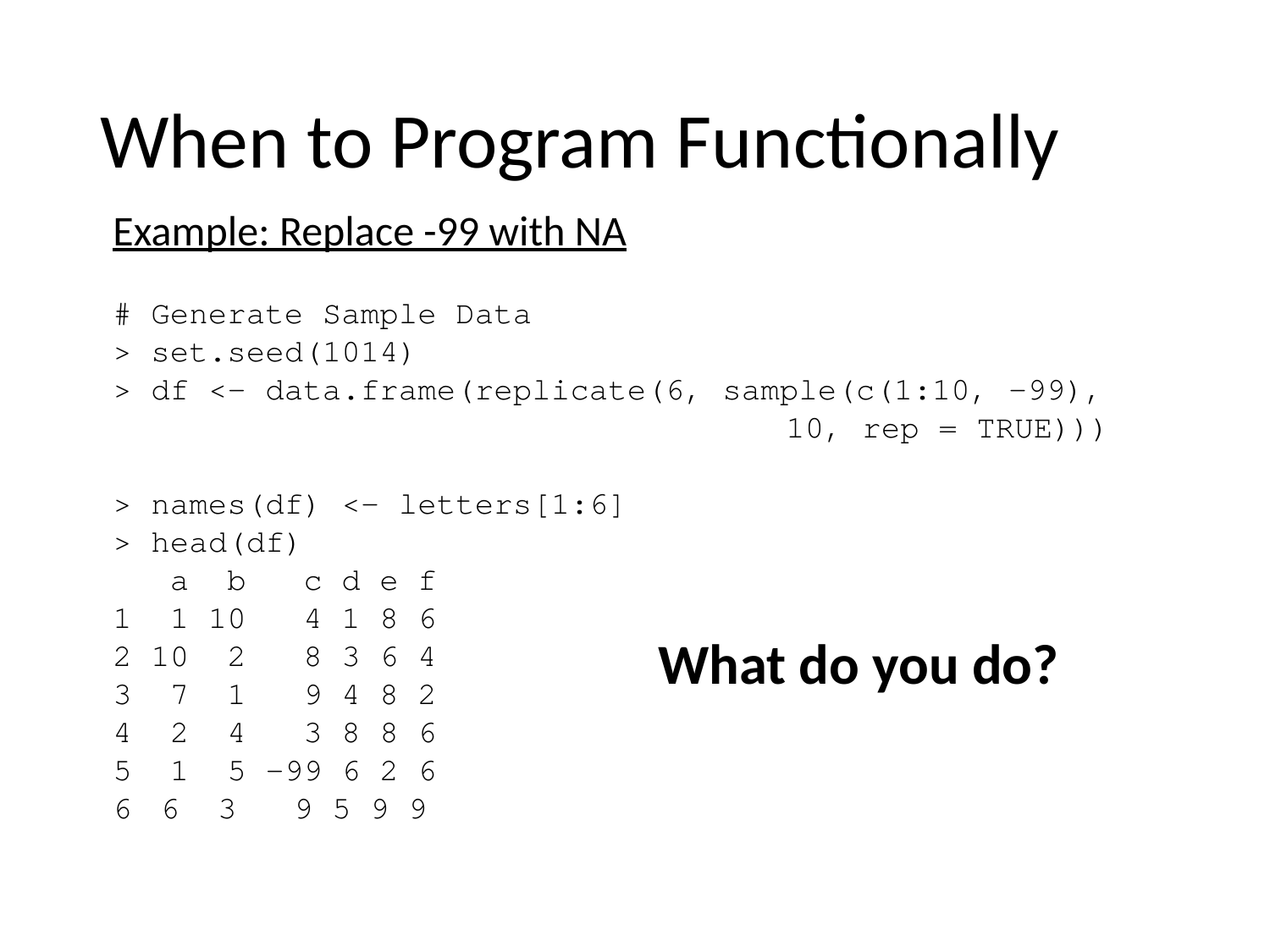

# When to Program Functionally
Example: Replace -99 with NA

# Generate Sample Data
> set.seed(1014)
> df <- data.frame(replicate(6, sample(c(1:10, -99),    					  10, rep = TRUE)))

> names(df) <- letters[1:6]
> head(df)
   a  b   c d e f
1  1 10   4 1 8 6
2 10  2   8 3 6 4
3  7  1   9 4 8 2
4  2  4   3 8 8 6
5  1  5 -99 6 2 6
6  3   9 5 9 9

What do you do?